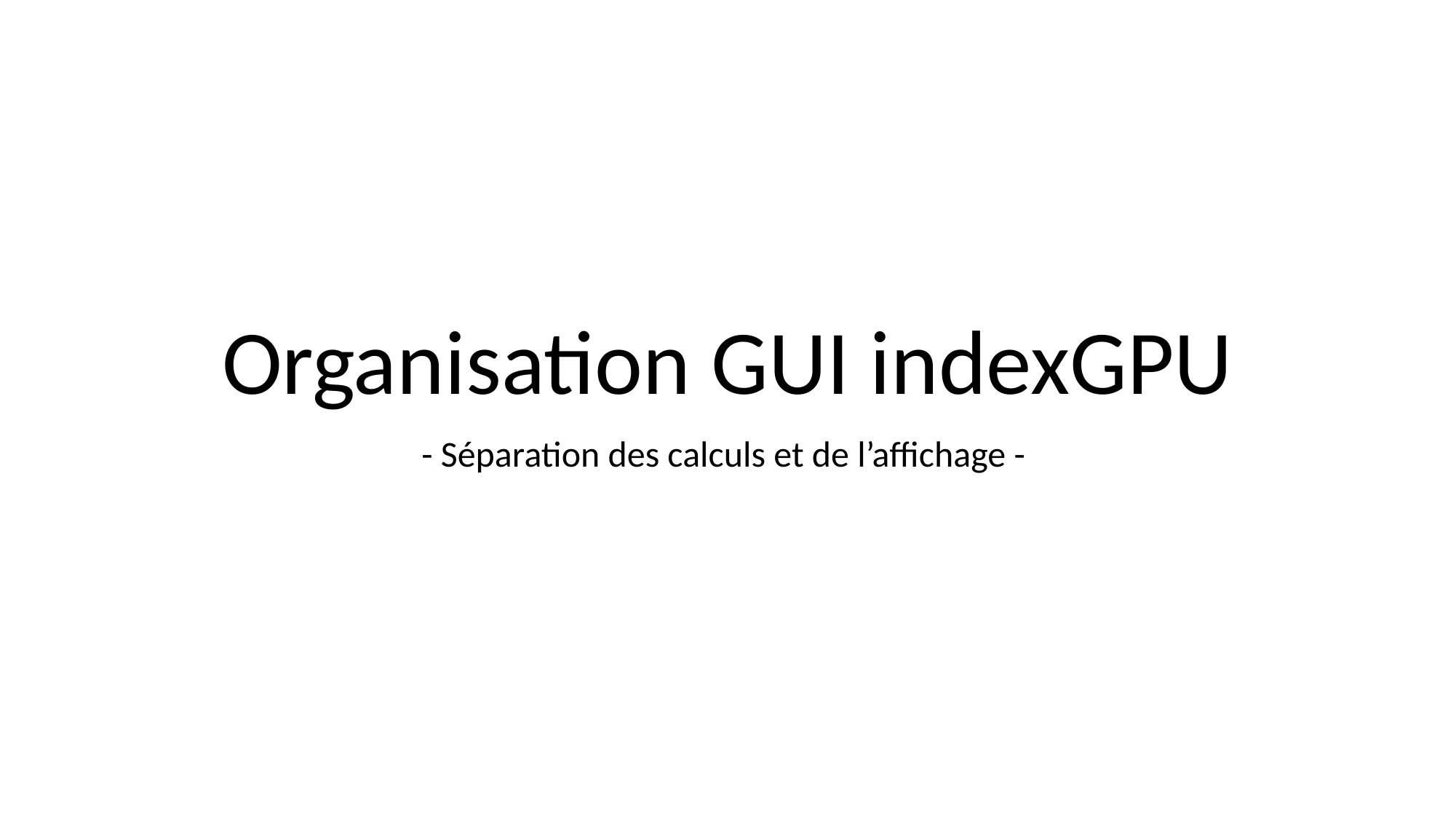

# Organisation GUI indexGPU
- Séparation des calculs et de l’affichage -